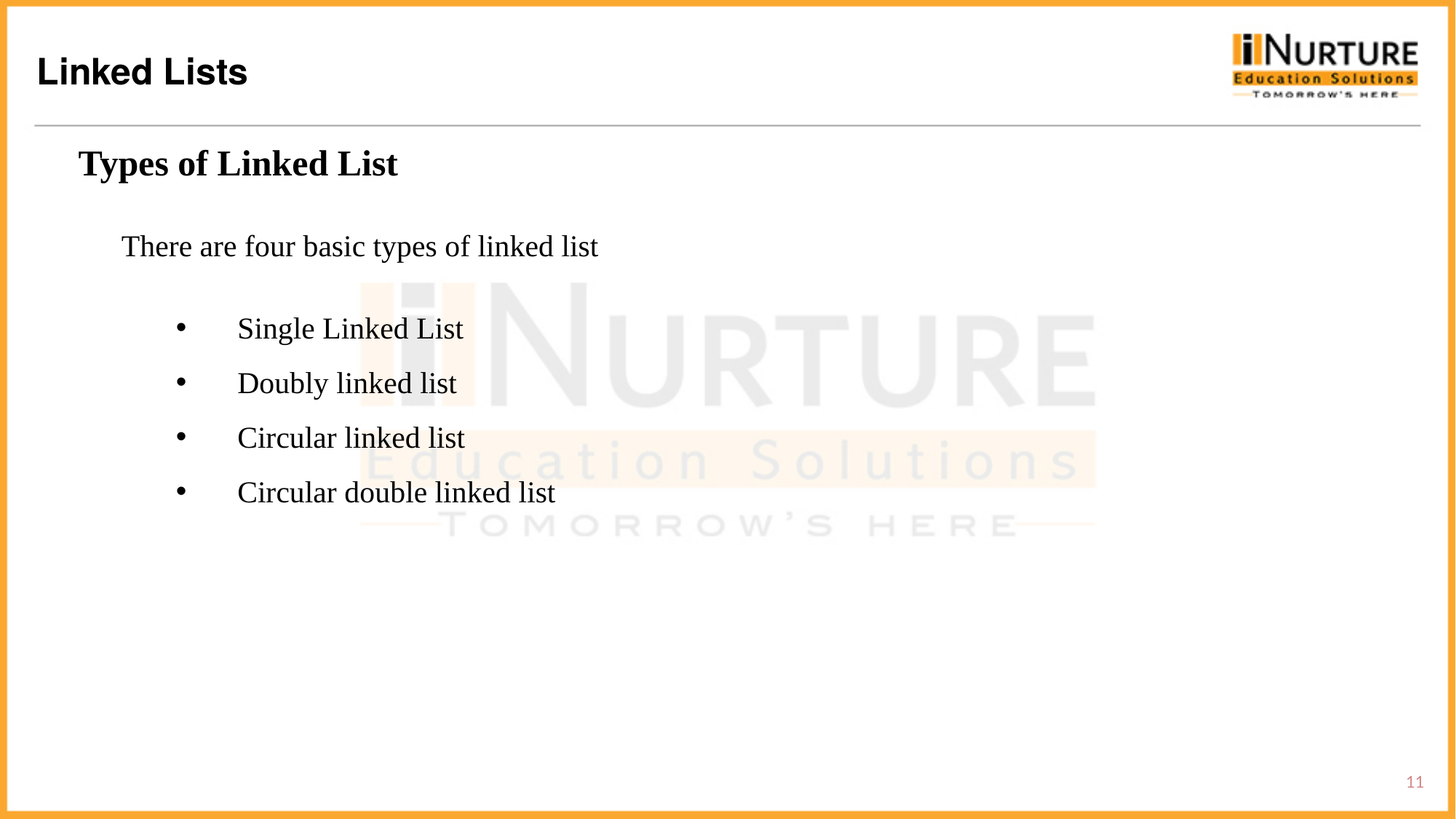

Linked Lists
Types of Linked List

There are four basic types of linked list

Single Linked List
Doubly linked list
Circular linked list
Circular double linked list
11